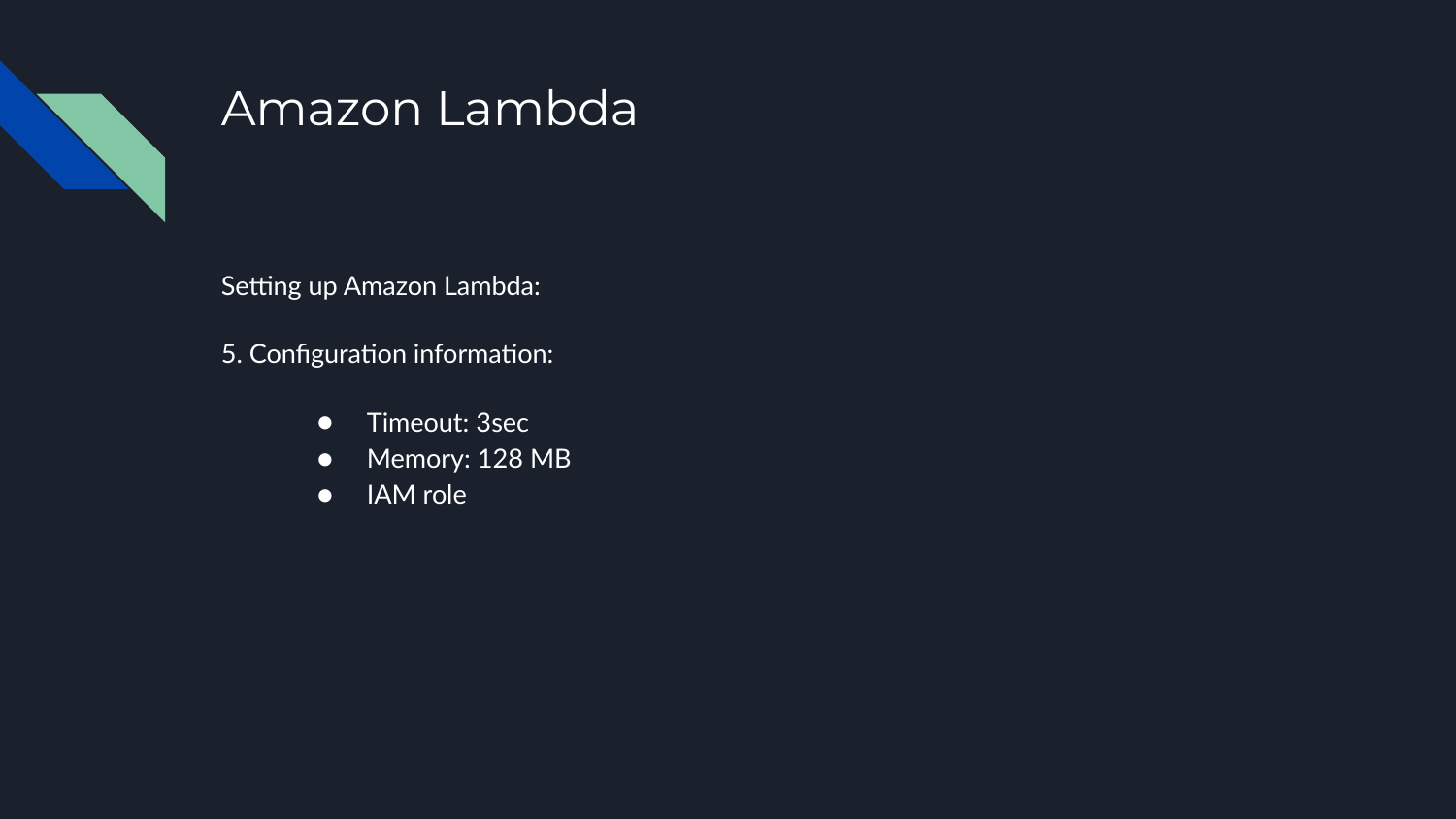

# Amazon Lambda
Setting up Amazon Lambda:
5. Configuration information:
Timeout: 3sec
Memory: 128 MB
IAM role